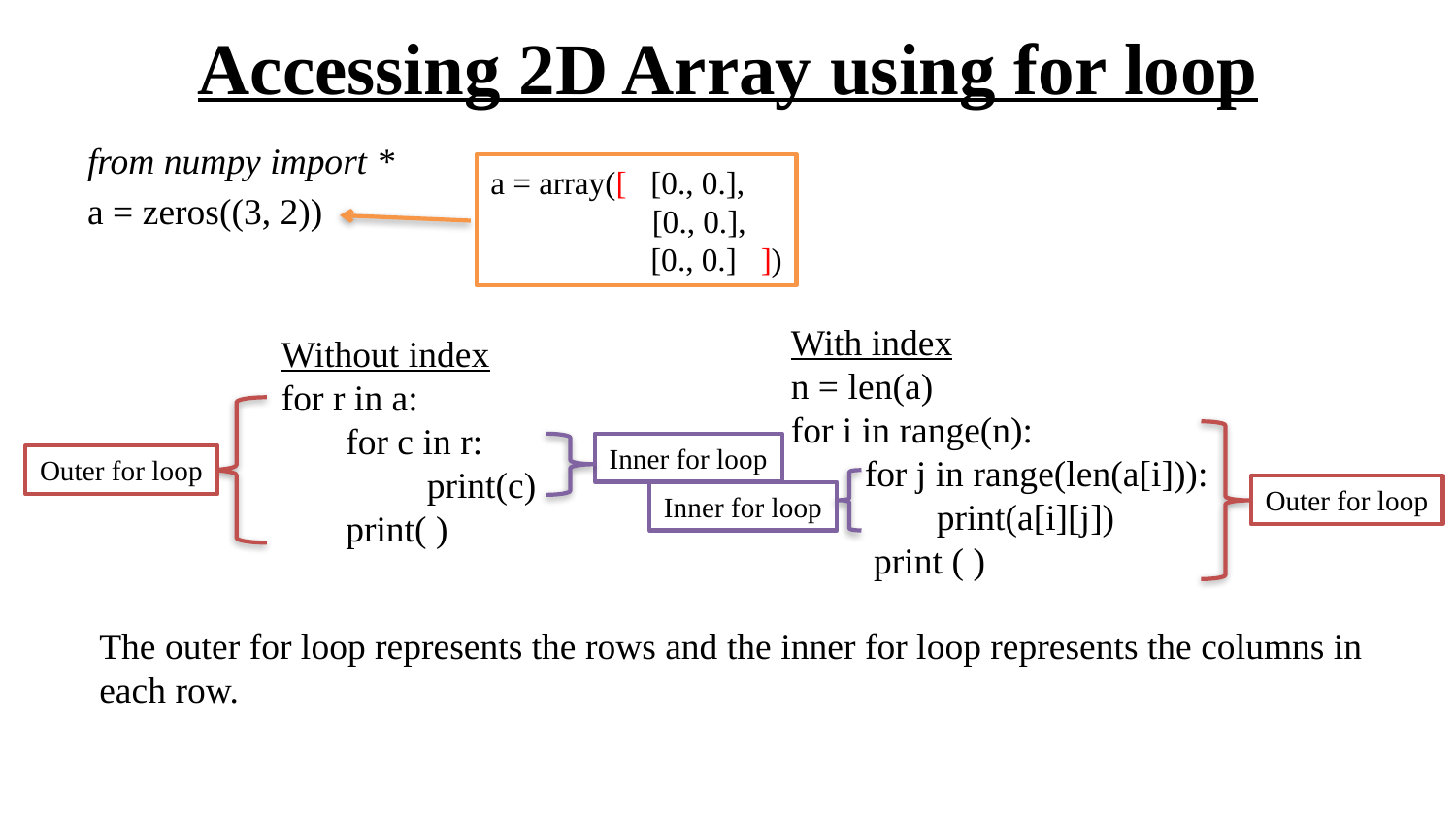

# Accessing 2D Array using for loop
from numpy import *
a = zeros((3, 2))
a = array([   [0., 0.],
	  [0., 0.],
                    [0., 0.]   ])
With index
n = len(a)
for i in range(n):
        for j in range(len(a[i])):
	print(a[i][j])
         print ( )
Without index
for r in a:
       for c in r:
	print(c)
       print( )

Inner for loop
Outer for loop

Outer for loop
Inner for loop
The outer for loop represents the rows and the inner for loop represents the columns in each row.